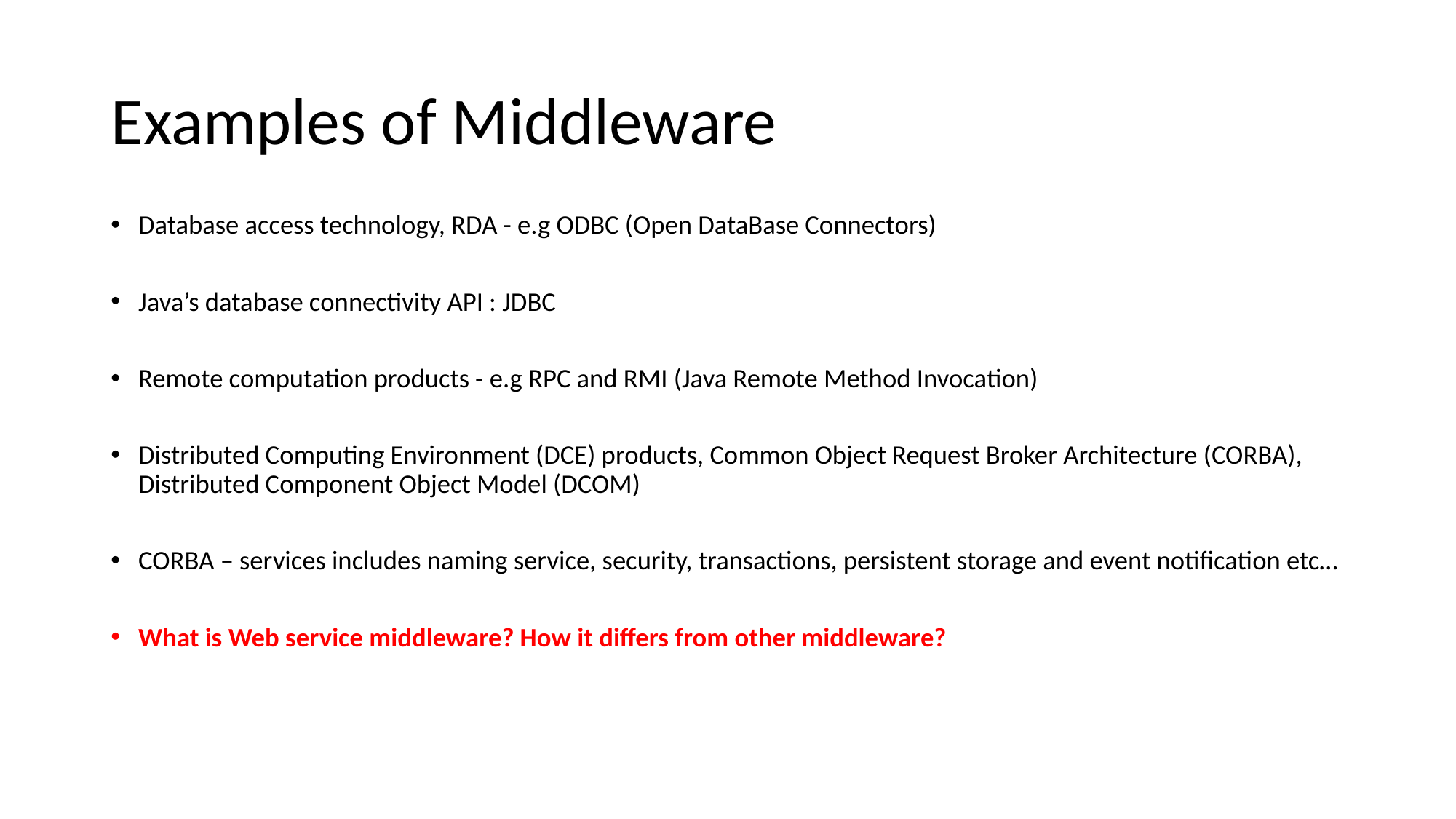

# Examples of Middleware

Database access technology, RDA - e.g ODBC (Open DataBase Connectors)

Java’s database connectivity API : JDBC

Remote computation products - e.g RPC and RMI (Java Remote Method Invocation)

Distributed Computing Environment (DCE) products, Common Object Request Broker Architecture (CORBA), Distributed Component Object Model (DCOM)

CORBA – services includes naming service, security, transactions, persistent storage and event notification etc…

What is Web service middleware? How it differs from other middleware?